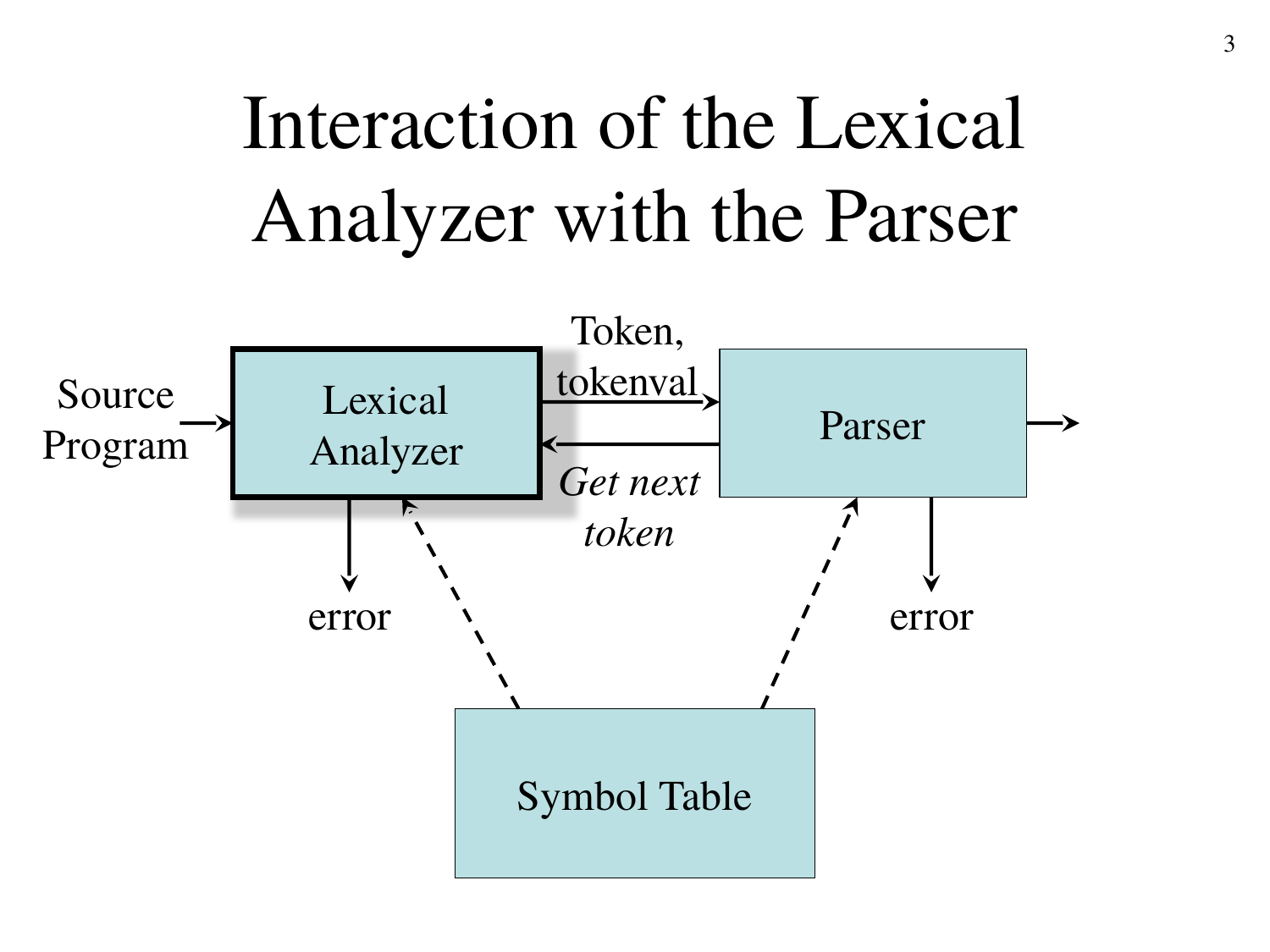

3
# Interaction of the Lexical Analyzer with the Parser
Token,
tokenval
Lexical
Analyzer
Parser
Source
Program

Get next
token

error
error
Symbol Table